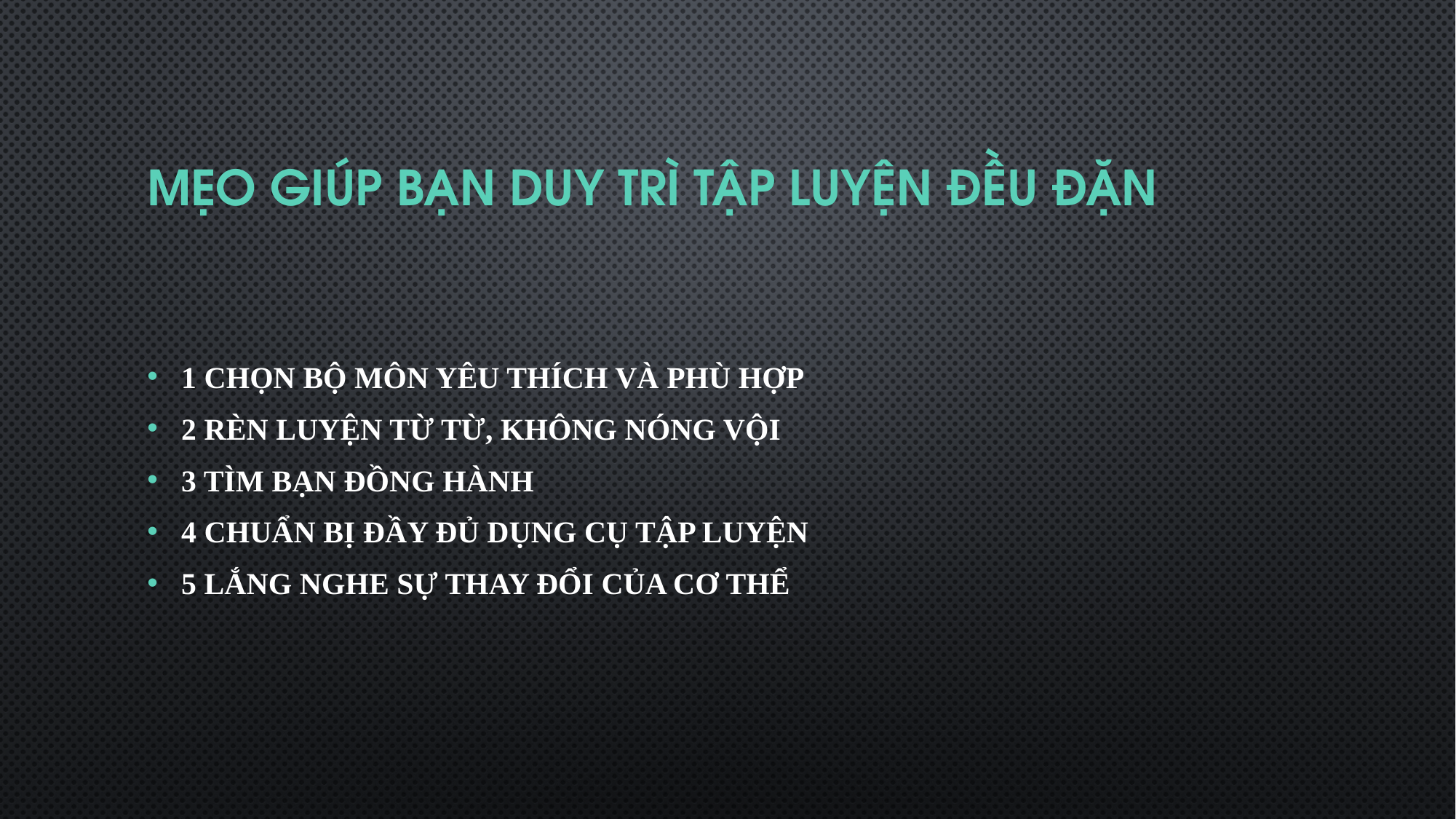

# Mẹo giúp bạn duy trì tập luyện đều đặn
1 Chọn bộ môn yêu thích và phù hợp
2 Rèn luyện từ từ, không nóng vội
3 Tìm bạn đồng hành
4 Chuẩn bị đầy đủ dụng cụ tập luyện
5 Lắng nghe sự thay đổi của cơ thể